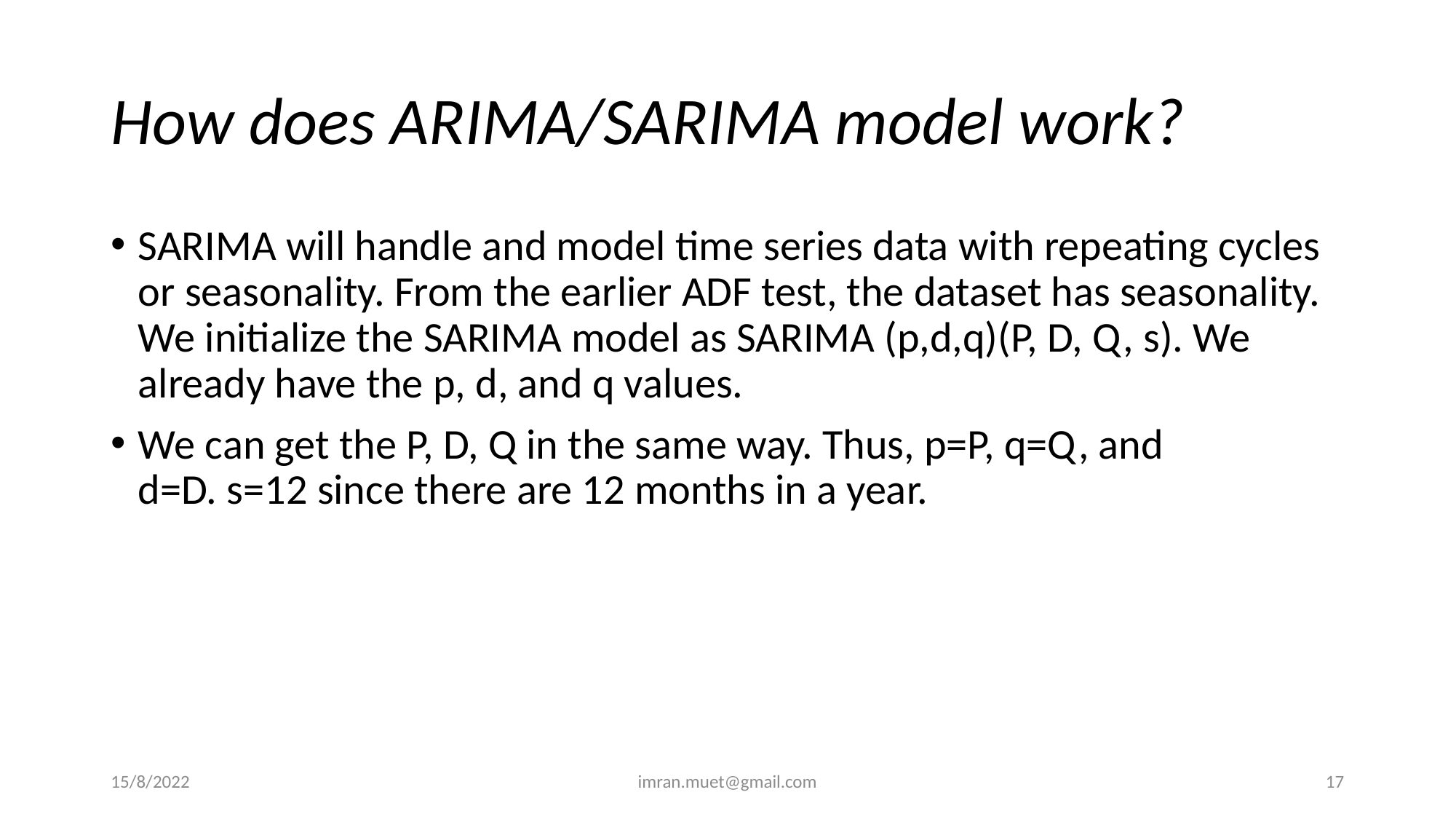

# How does ARIMA/SARIMA model work?
SARIMA will handle and model time series data with repeating cycles or seasonality. From the earlier ADF test, the dataset has seasonality. We initialize the SARIMA model as SARIMA (p,d,q)(P, D, Q, s). We already have the p, d, and q values.
We can get the P, D, Q in the same way. Thus, p=P, q=Q, and d=D. s=12 since there are 12 months in a year.
15/8/2022
imran.muet@gmail.com
17